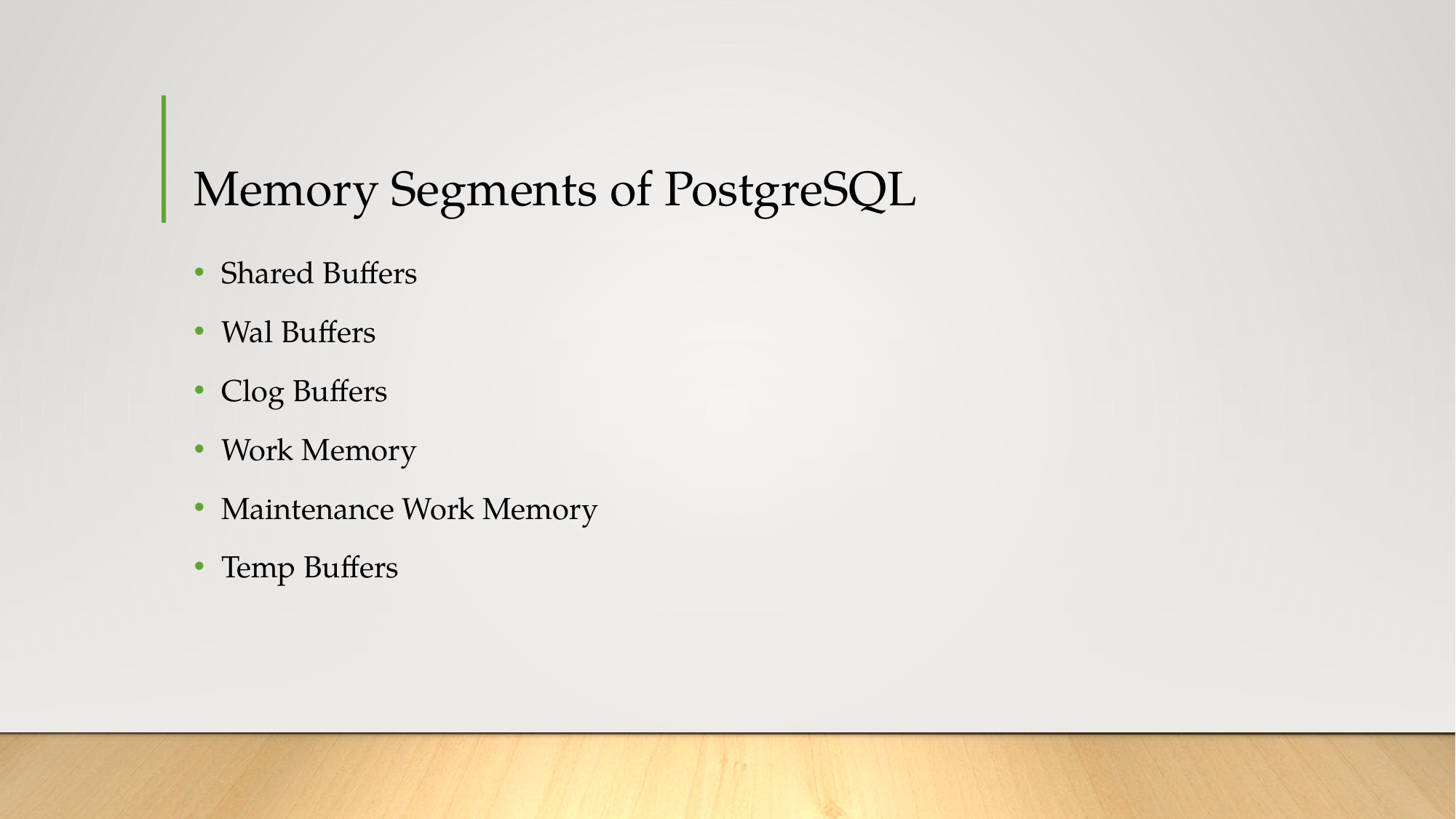

# Memory Segments of PostgreSQL
Shared Buffers
Wal Buffers
Clog Buffers
Work Memory
Maintenance Work Memory
Temp Buffers